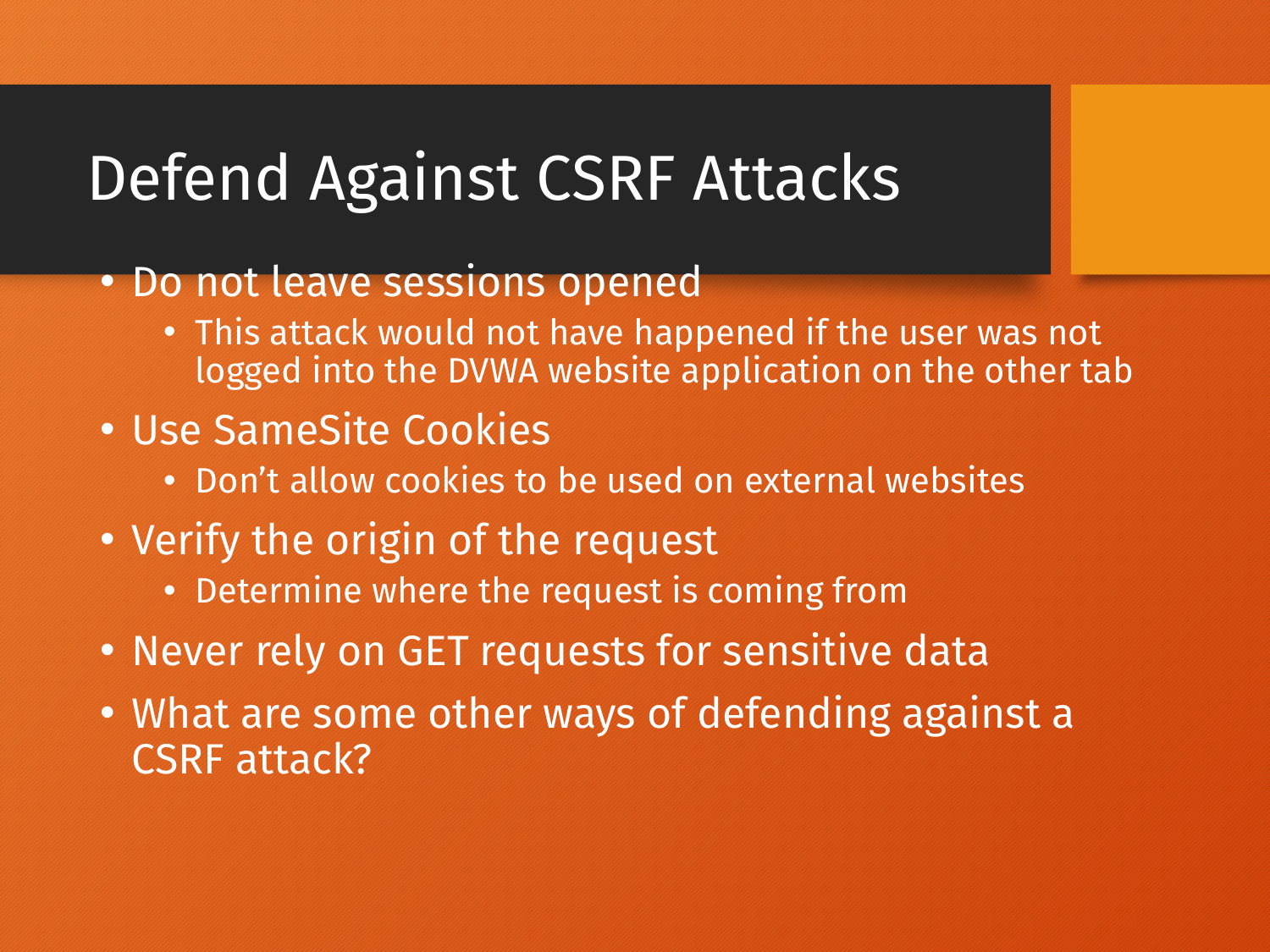

# Defend Against CSRF Attacks
Do not leave sessions opened
This attack would not have happened if the user was not logged into the DVWA website application on the other tab
Use SameSite Cookies
Don’t allow cookies to be used on external websites
Verify the origin of the request
Determine where the request is coming from
Never rely on GET requests for sensitive data
What are some other ways of defending against a CSRF attack?